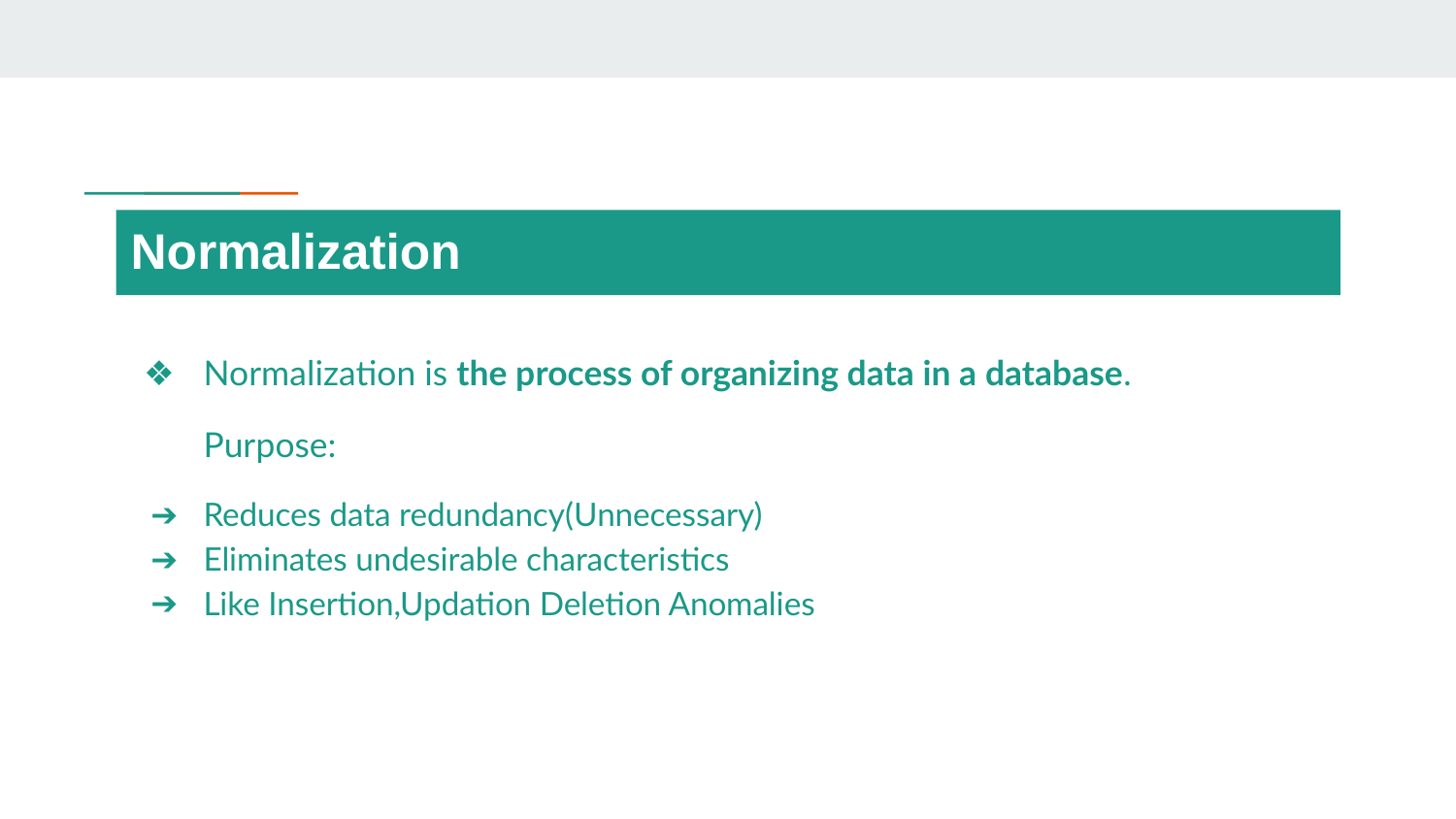

# Normalization
Normalization is the process of organizing data in a database.
Purpose:
Reduces data redundancy(Unnecessary)
Eliminates undesirable characteristics
Like Insertion,Updation Deletion Anomalies